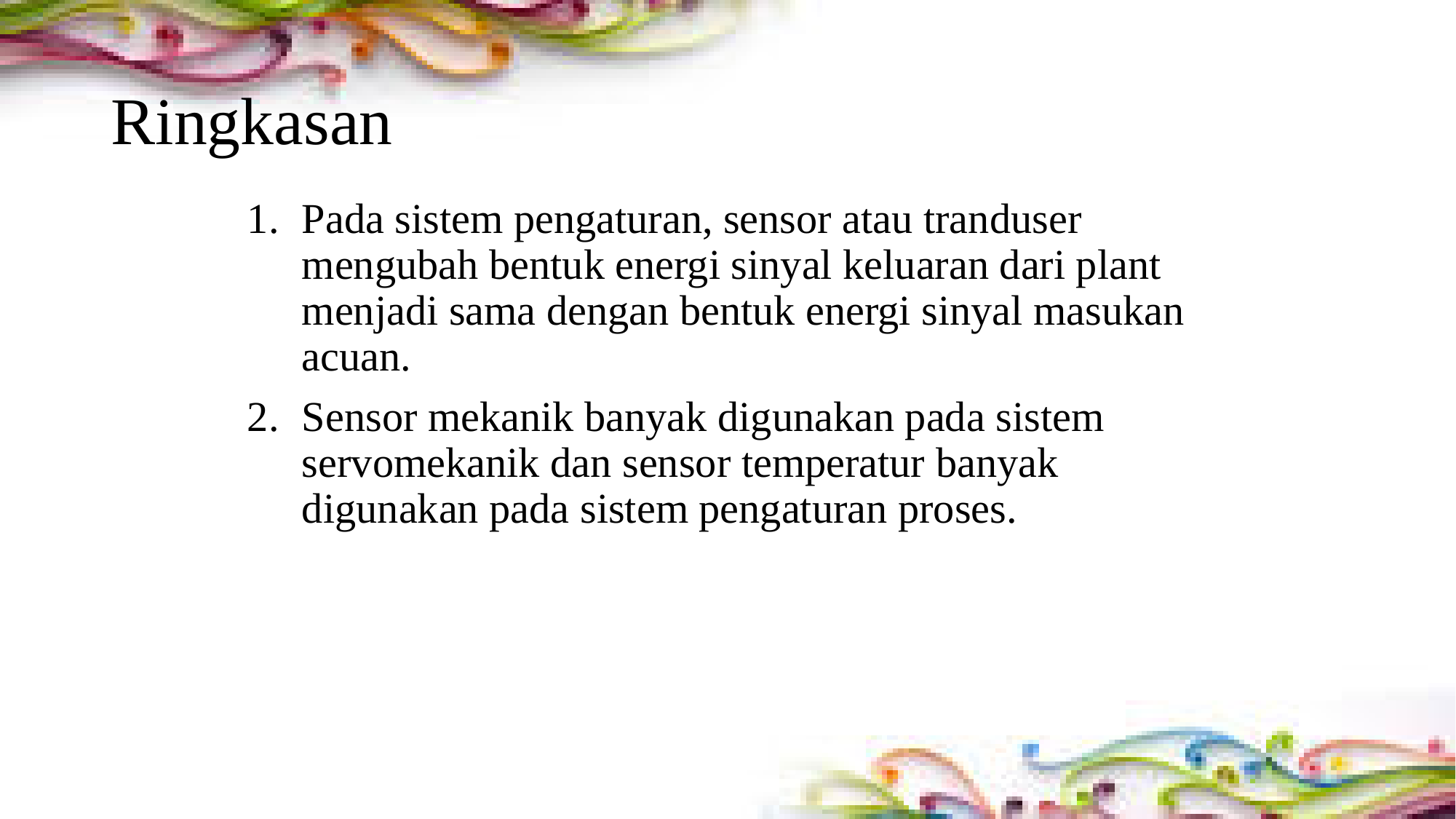

# Ringkasan
Pada sistem pengaturan, sensor atau tranduser mengubah bentuk energi sinyal keluaran dari plant menjadi sama dengan bentuk energi sinyal masukan acuan.
Sensor mekanik banyak digunakan pada sistem servomekanik dan sensor temperatur banyak digunakan pada sistem pengaturan proses.